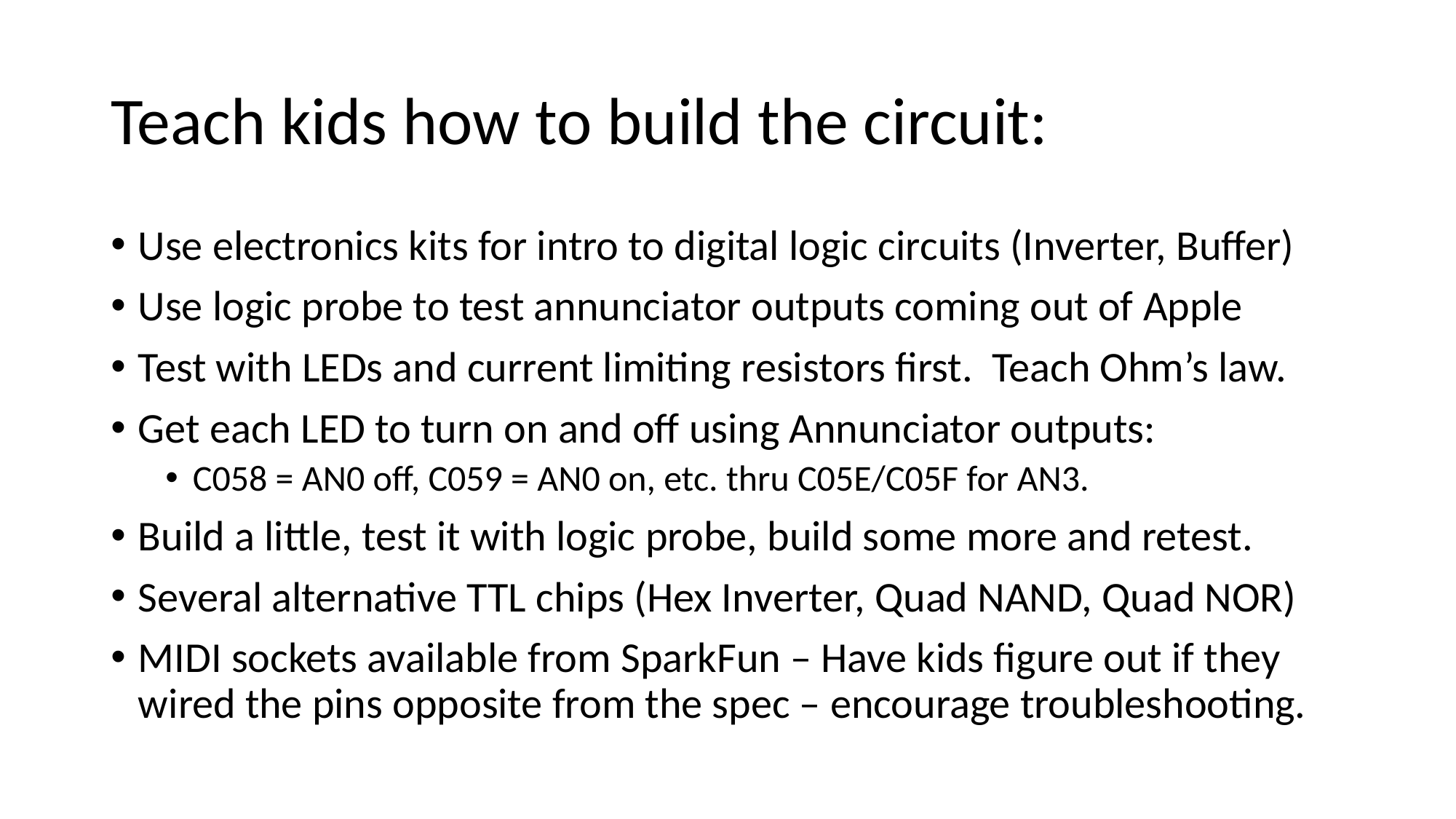

# Teach kids how to build the circuit:
Use electronics kits for intro to digital logic circuits (Inverter, Buffer)
Use logic probe to test annunciator outputs coming out of Apple
Test with LEDs and current limiting resistors first.  Teach Ohm’s law.
Get each LED to turn on and off using Annunciator outputs:
C058 = AN0 off, C059 = AN0 on, etc. thru C05E/C05F for AN3.
Build a little, test it with logic probe, build some more and retest.
Several alternative TTL chips (Hex Inverter, Quad NAND, Quad NOR)
MIDI sockets available from SparkFun – Have kids figure out if they wired the pins opposite from the spec – encourage troubleshooting.